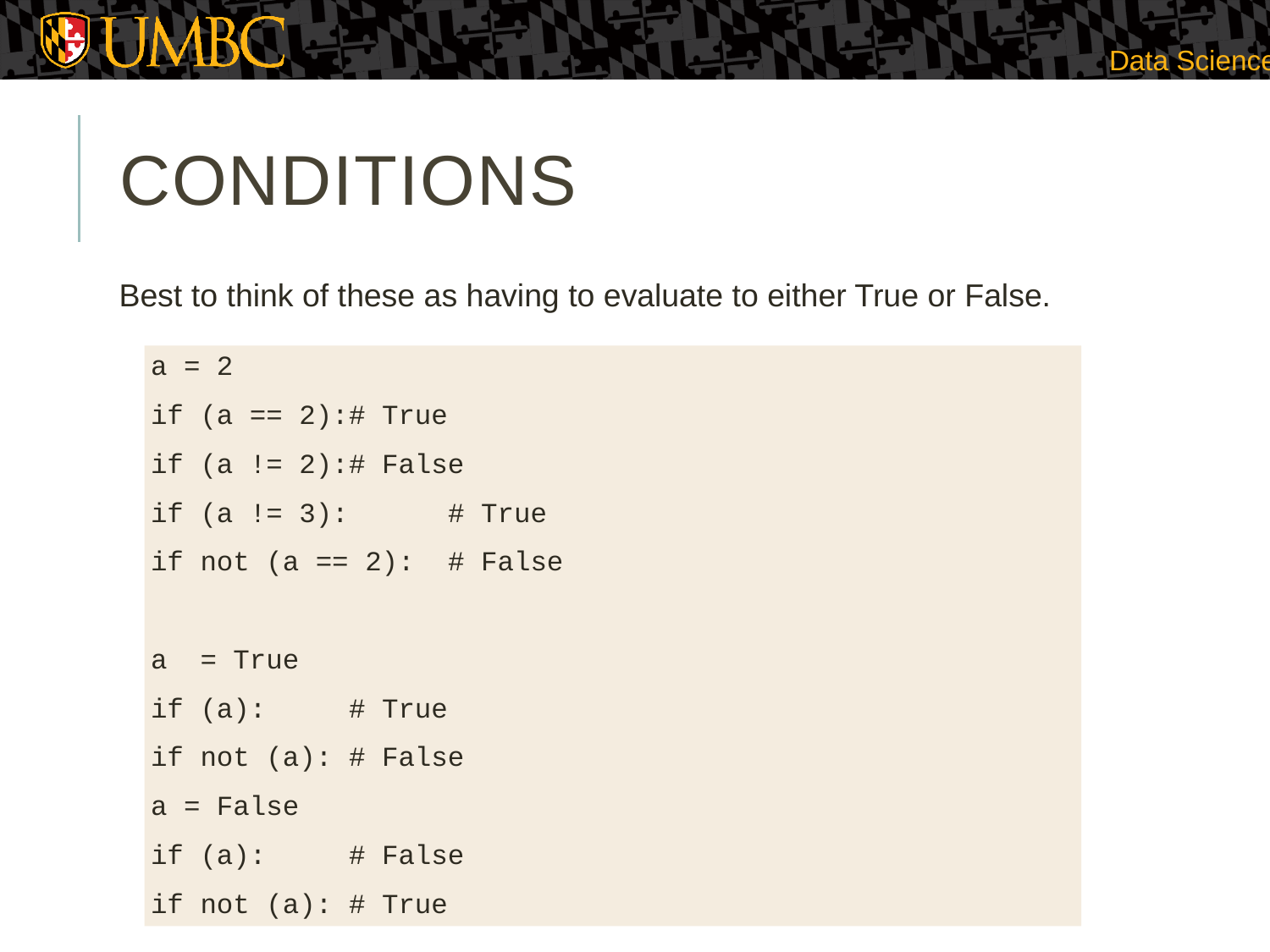

# Conditions
Best to think of these as having to evaluate to either True or False.
a = 2
if (a == 2):			# True
if (a != 2):			# False
if (a != 3): 			# True
if not (a == 2):		# False

a  = True
if (a):				# True
if not (a):			# False
a = False
if (a):				# False
if not (a): 			# True